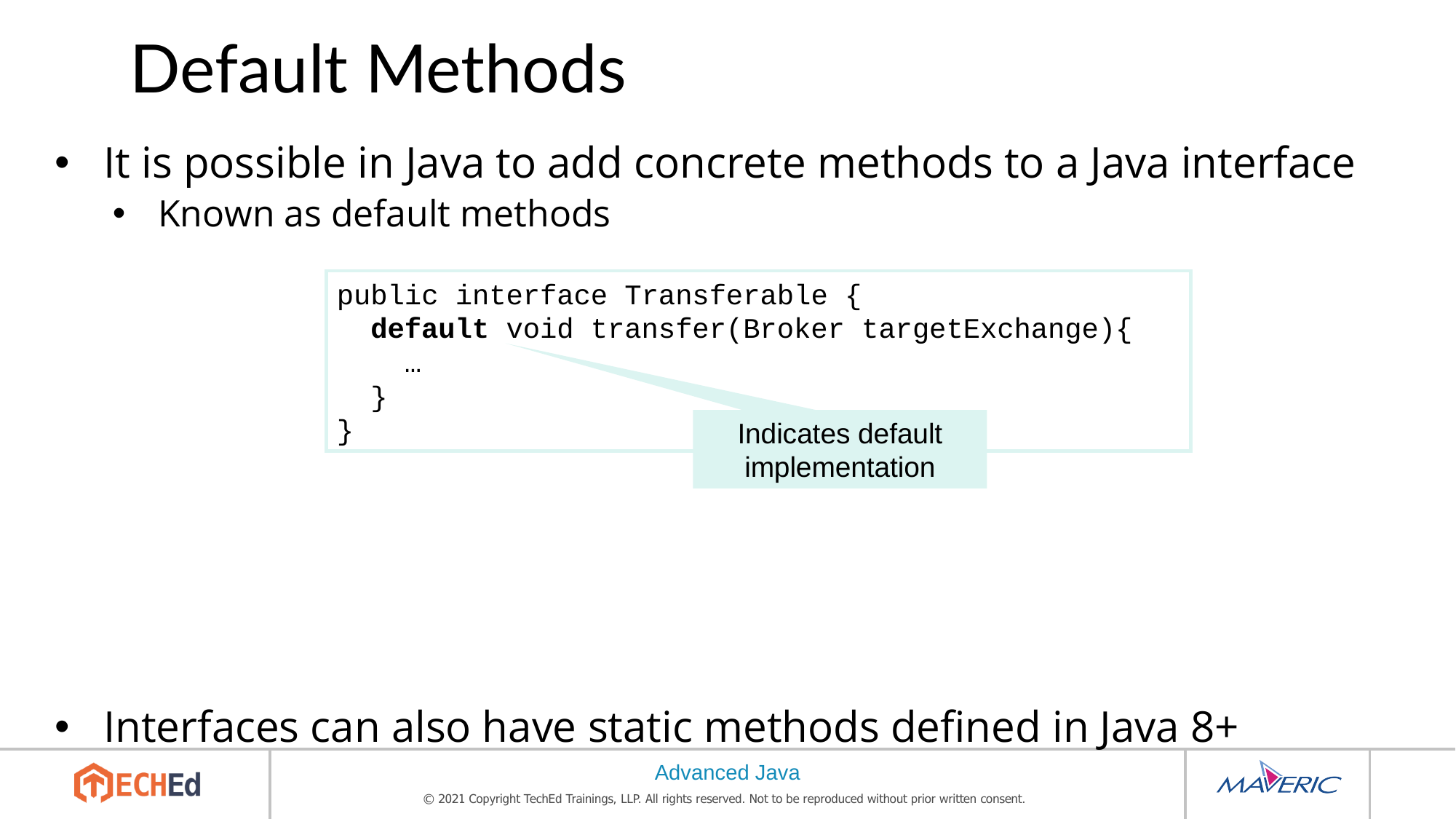

# Default Methods
It is possible in Java to add concrete methods to a Java interface
Known as default methods

Interfaces can also have static methods defined in Java 8+
public interface Transferable {
  default void transfer(Broker targetExchange){
    …
  }
}
Indicates default implementation